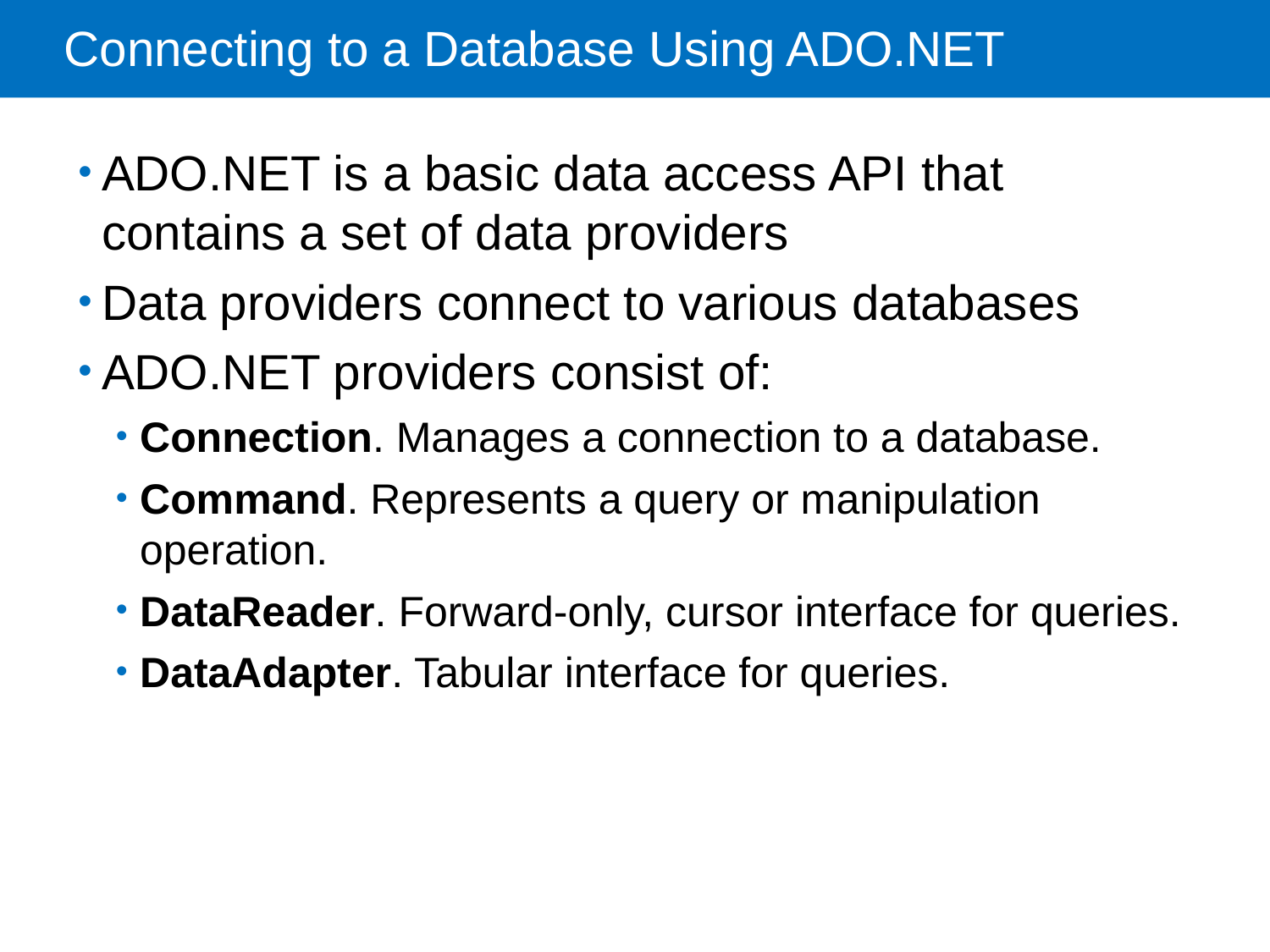

# Connecting to a Database Using ADO.NET
ADO.NET is a basic data access API that contains a set of data providers
Data providers connect to various databases
ADO.NET providers consist of:
Connection. Manages a connection to a database.
Command. Represents a query or manipulation operation.
DataReader. Forward-only, cursor interface for queries.
DataAdapter. Tabular interface for queries.